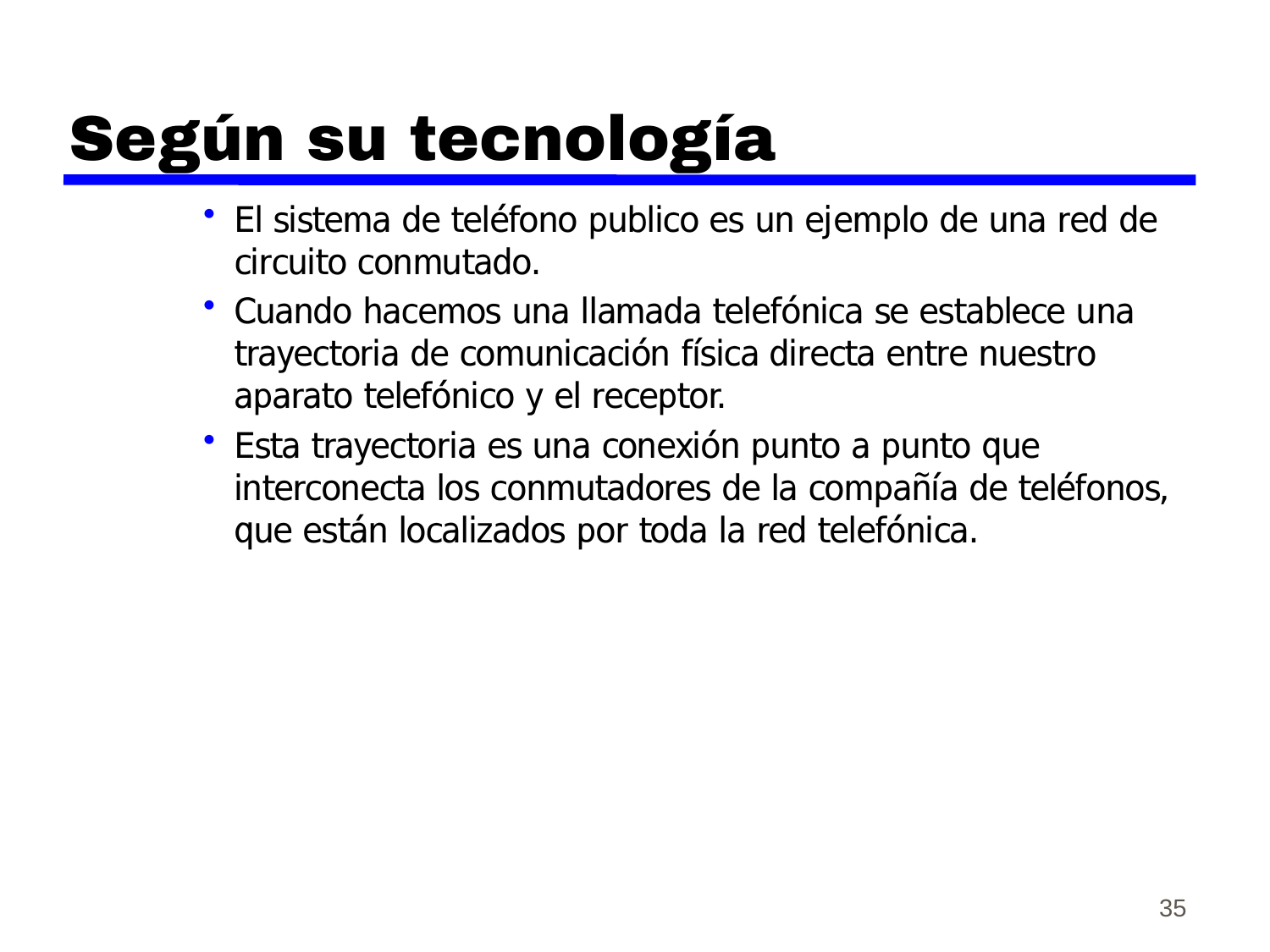

# Según su tecnología
El sistema de teléfono publico es un ejemplo de una red de circuito conmutado.
Cuando hacemos una llamada telefónica se establece una trayectoria de comunicación física directa entre nuestro aparato telefónico y el receptor.
Esta trayectoria es una conexión punto a punto que interconecta los conmutadores de la compañía de teléfonos, que están localizados por toda la red telefónica.
35